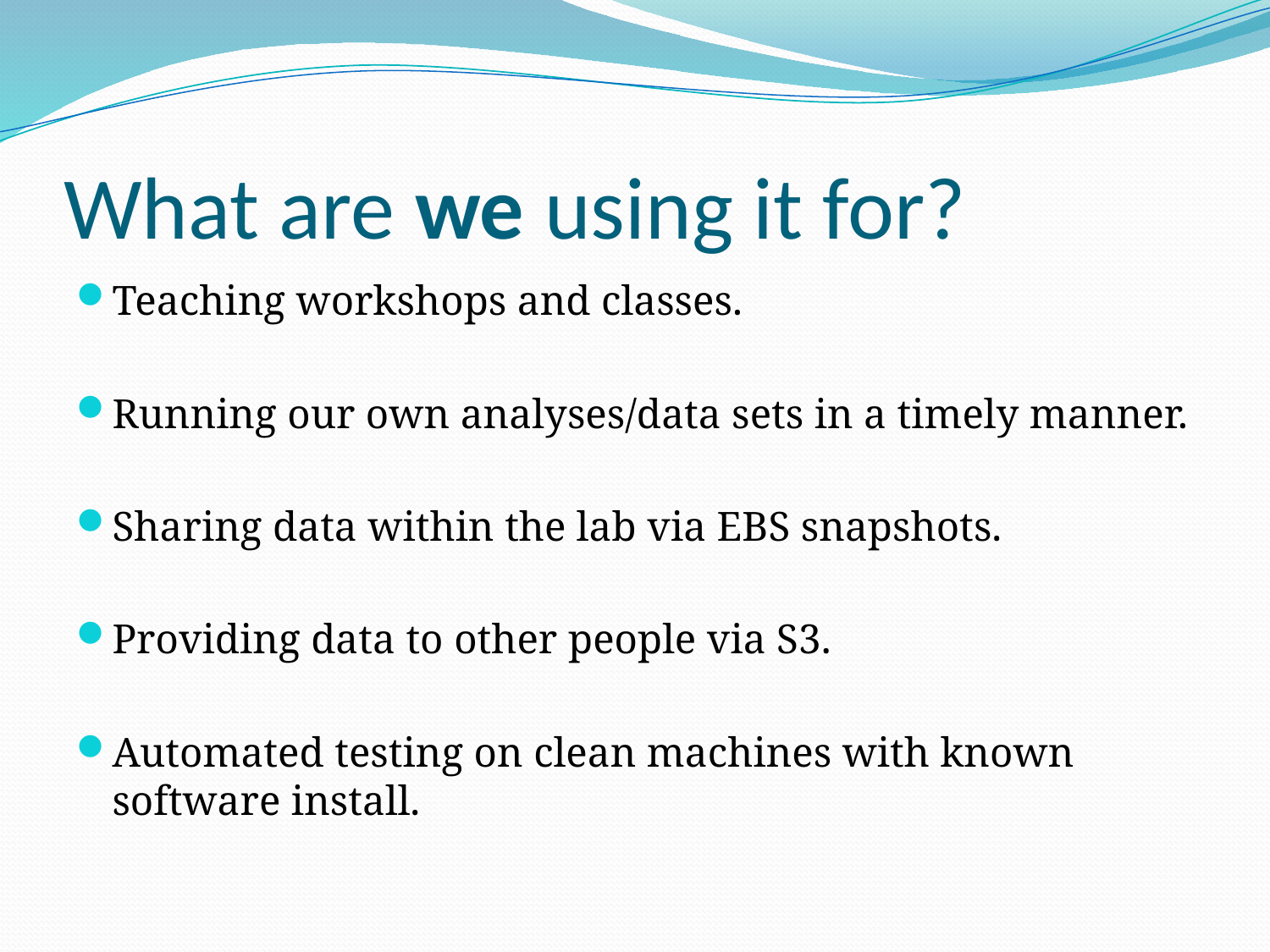

# What are we using it for?
Teaching workshops and classes.

Running our own analyses/data sets in a timely manner.

Sharing data within the lab via EBS snapshots.

Providing data to other people via S3.

Automated testing on clean machines with known software install.